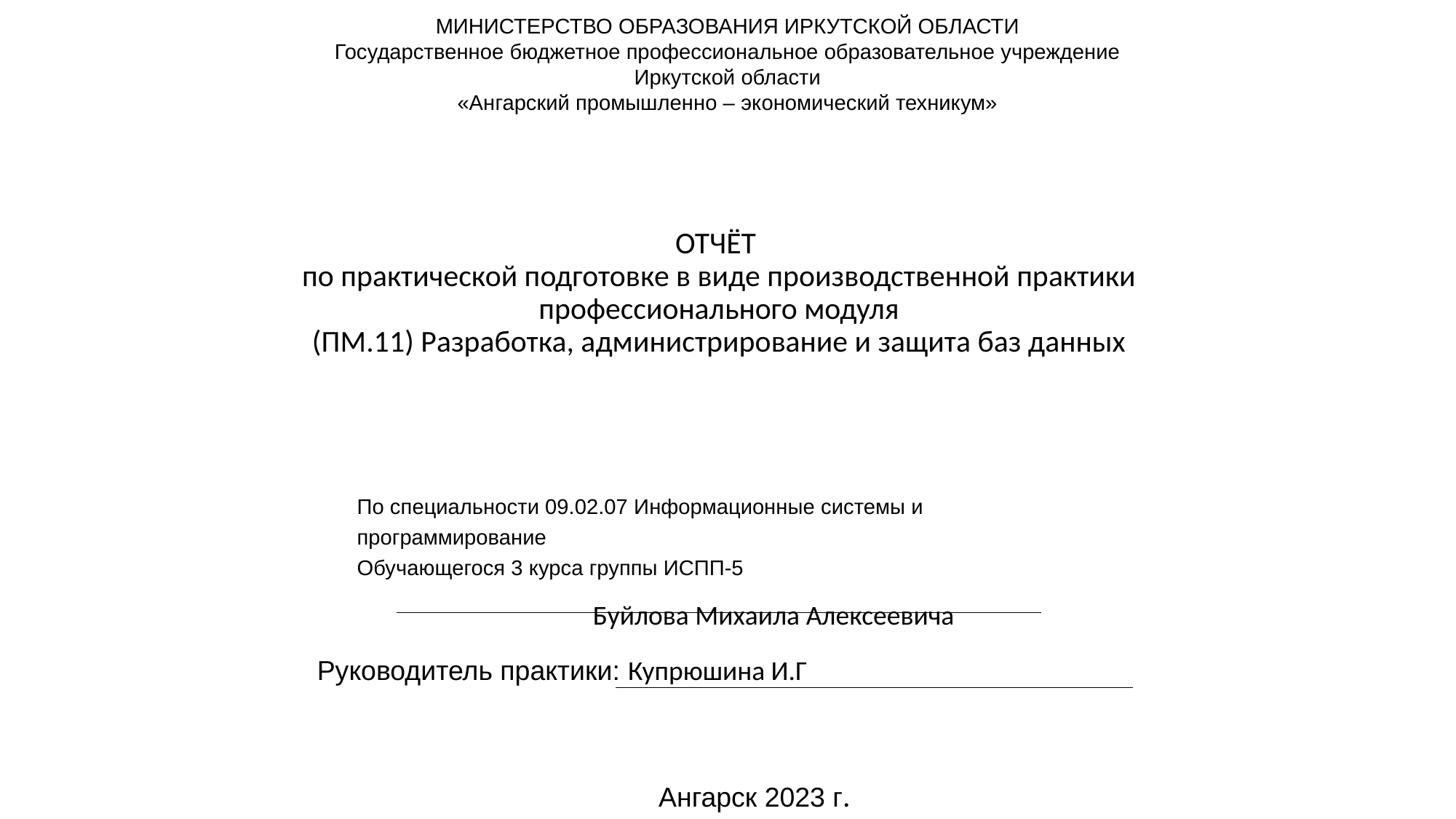

МИНИСТЕРСТВО ОБРАЗОВАНИЯ ИРКУТСКОЙ ОБЛАСТИ
Государственное бюджетное профессиональное образовательное учреждение
Иркутской области
«Ангарский промышленно – экономический техникум»
# ОТЧЁТ по практической подготовке в виде производственной практики профессионального модуля (ПМ.11) Разработка, администрирование и защита баз данных
По специальности 09.02.07 Информационные системы и программирование
Обучающегося 3 курса группы ИСПП-5
	Буйлова Михаила Алексеевича
Руководитель практики: Купрюшина И.Г
Ангарск 2023 г.